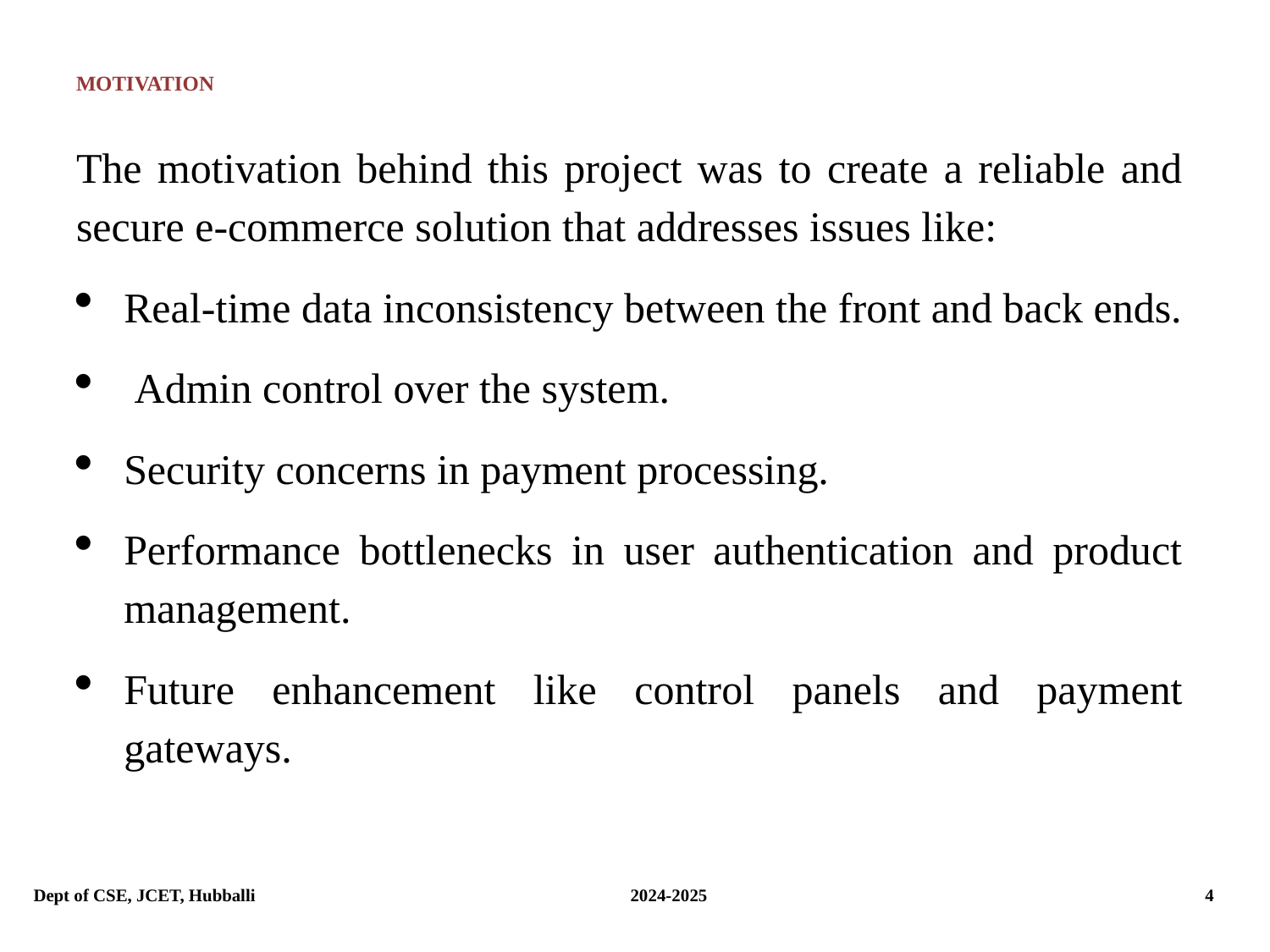

# MOTIVATION
The motivation behind this project was to create a reliable and secure e-commerce solution that addresses issues like:
Real-time data inconsistency between the front and back ends.
 Admin control over the system.
Security concerns in payment processing.
Performance bottlenecks in user authentication and product management.
Future enhancement like control panels and payment gateways.

Dept of CSE, JCET, Hubballi			                    2024-2025			                                   4